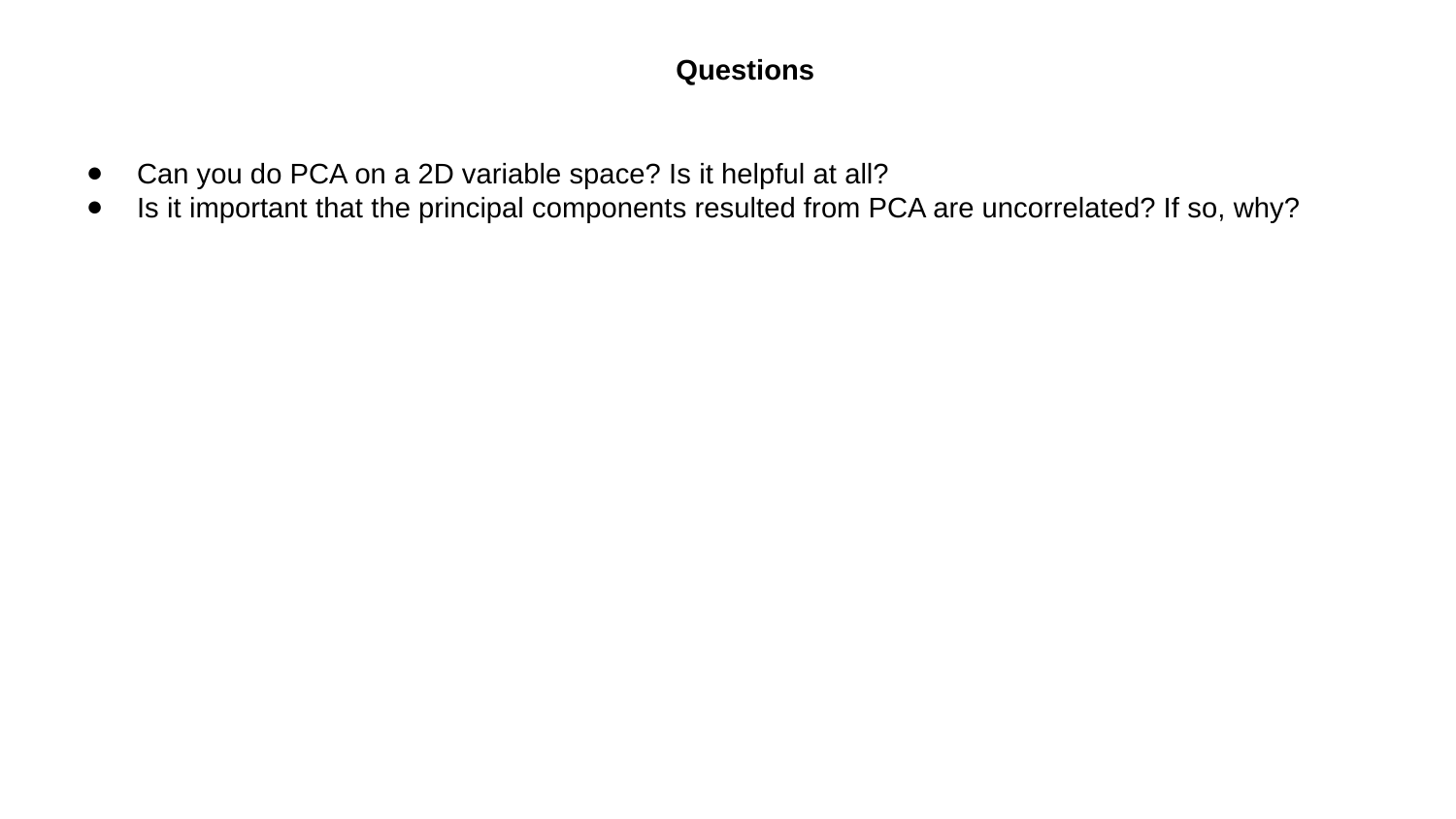

Questions
Can you do PCA on a 2D variable space? Is it helpful at all?
Is it important that the principal components resulted from PCA are uncorrelated? If so, why?